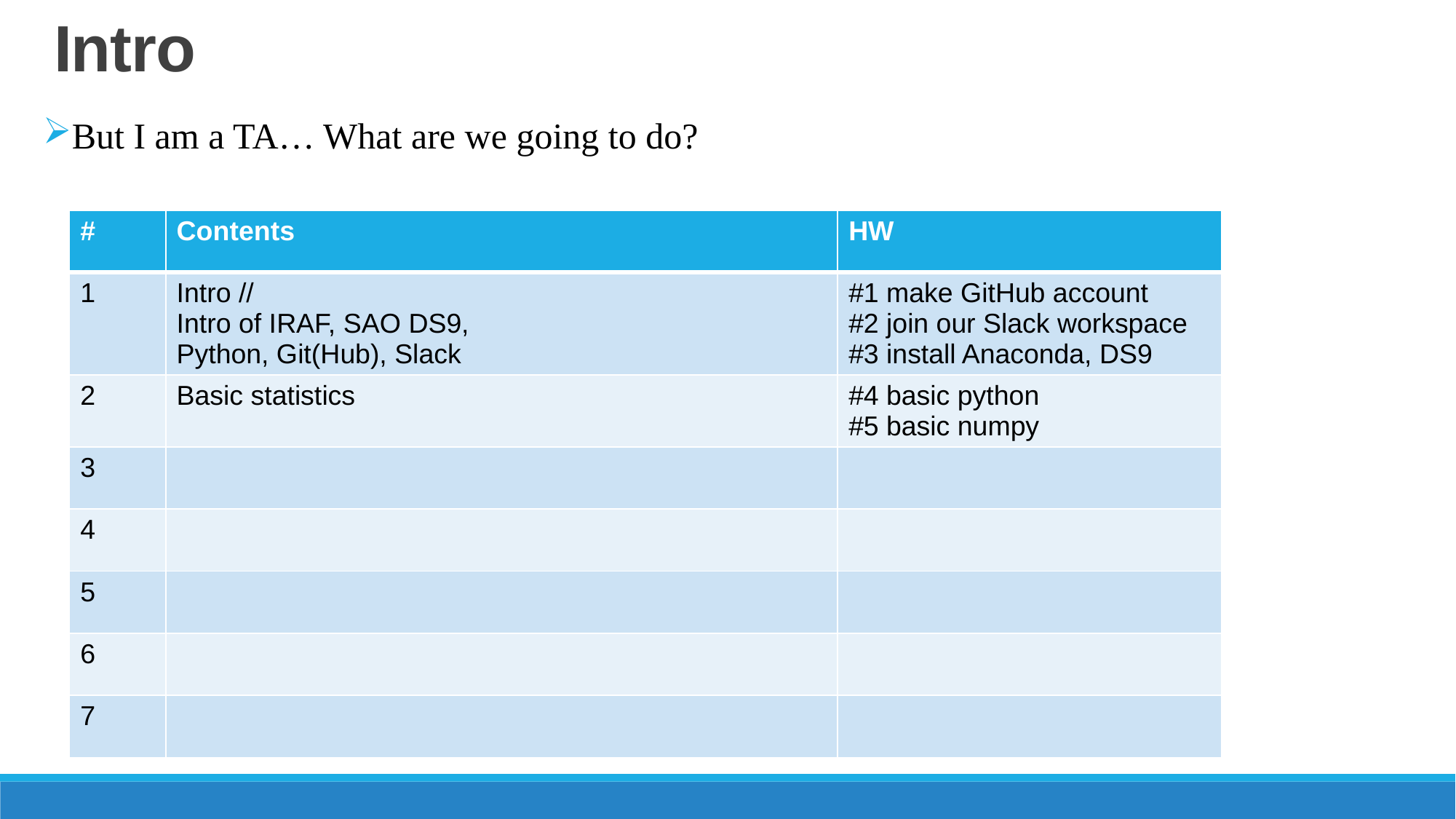

# Intro
But I am a TA… What are we going to do?
| # | Contents | HW |
| --- | --- | --- |
| 1 | Intro // Intro of IRAF, SAO DS9, Python, Git(Hub), Slack | #1 make GitHub account #2 join our Slack workspace #3 install Anaconda, DS9 |
| 2 | Basic statistics | #4 basic python #5 basic numpy |
| 3 |  |  |
| 4 |  |  |
| 5 |  |  |
| 6 |  |  |
| 7 |  |  |